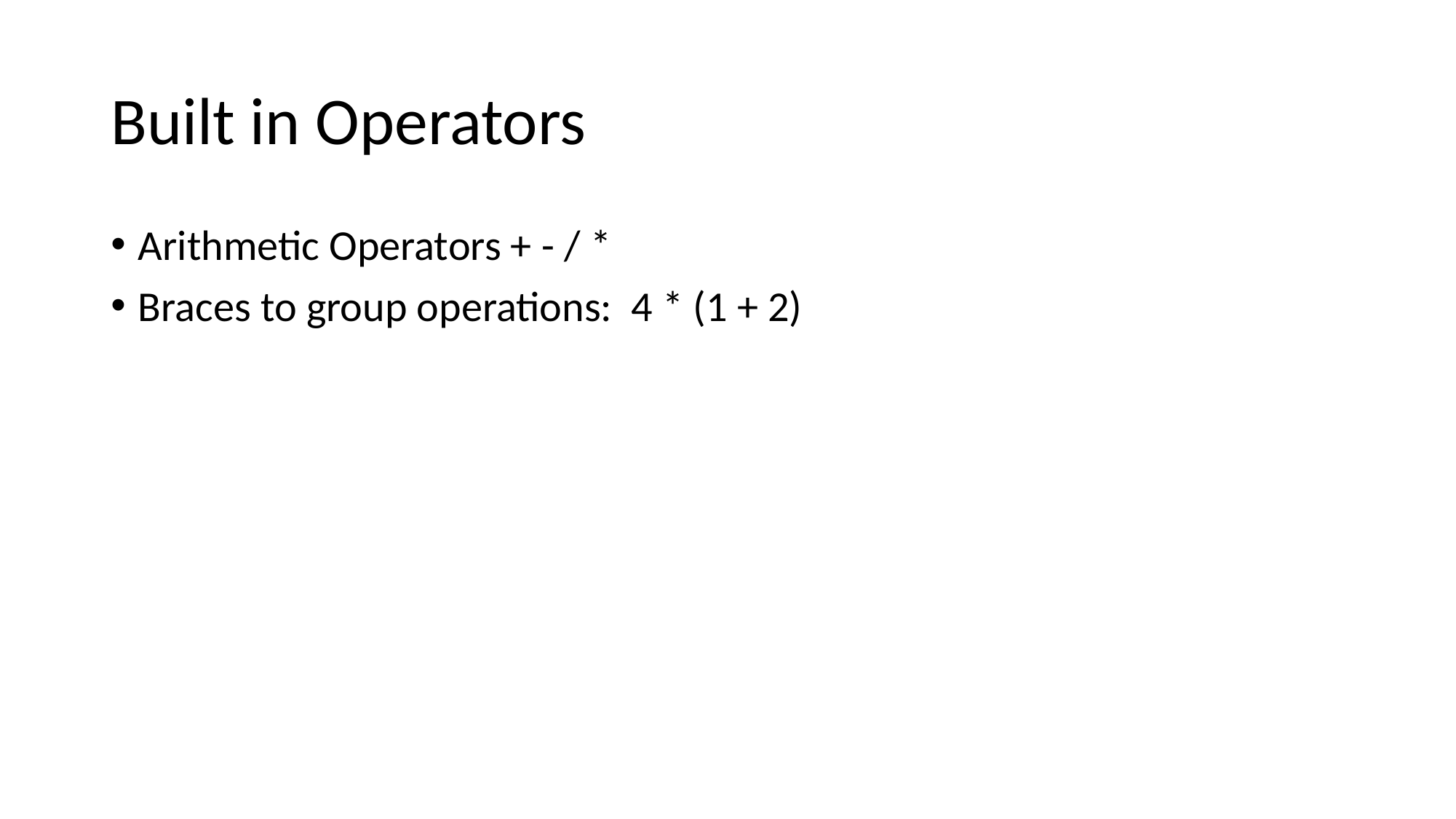

# Built in Operators
Arithmetic Operators + - / *
Braces to group operations:  4 * (1 + 2)